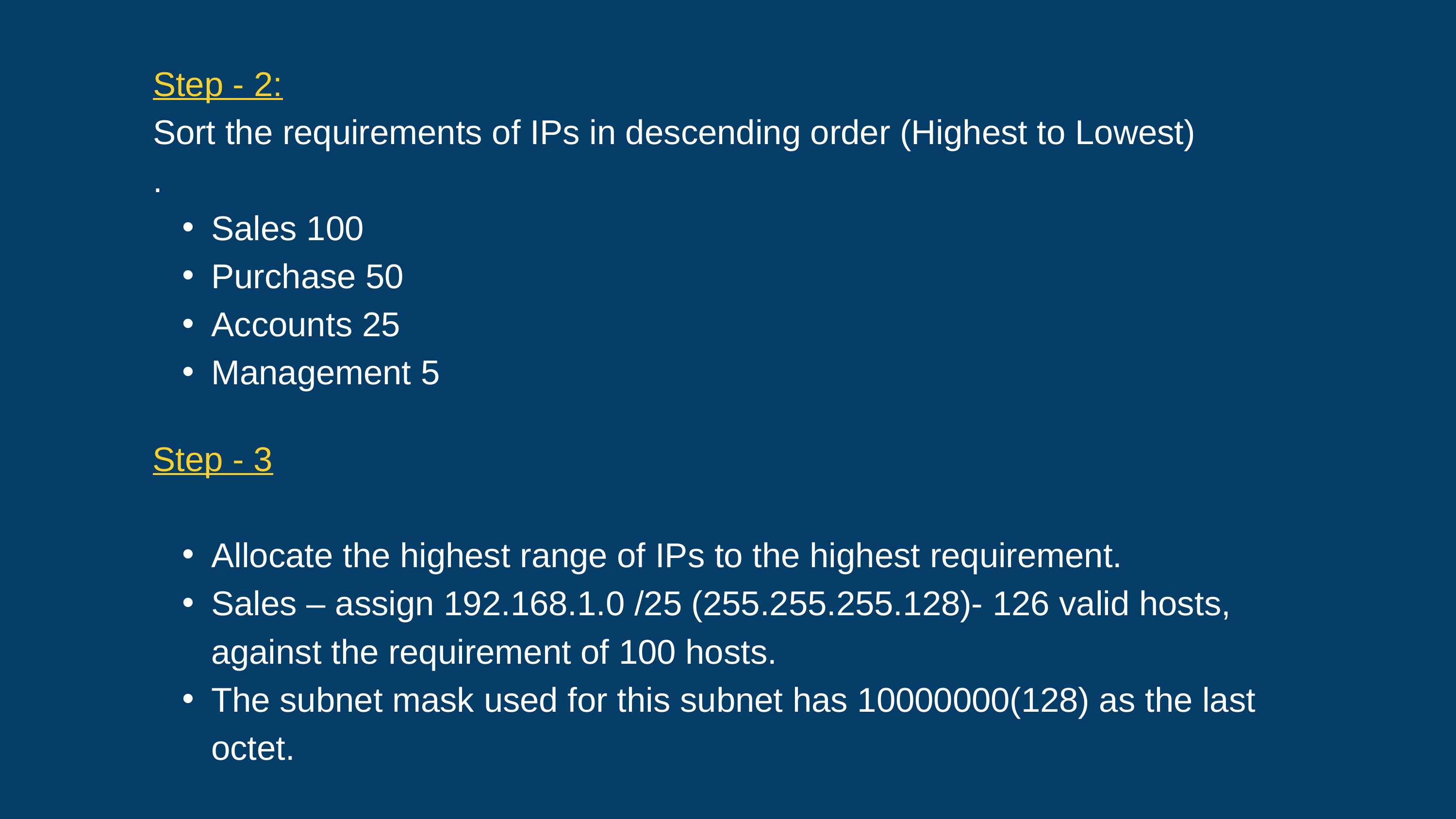

Step - 2:
Sort the requirements of IPs in descending order (Highest to Lowest)
.
Sales 100
Purchase 50
Accounts 25
Management 5

Step - 3

Allocate the highest range of IPs to the highest requirement.
Sales – assign 192.168.1.0 /25 (255.255.255.128)- 126 valid hosts,  against the requirement of 100 hosts.
The subnet mask used for this subnet has 10000000(128) as the last octet.